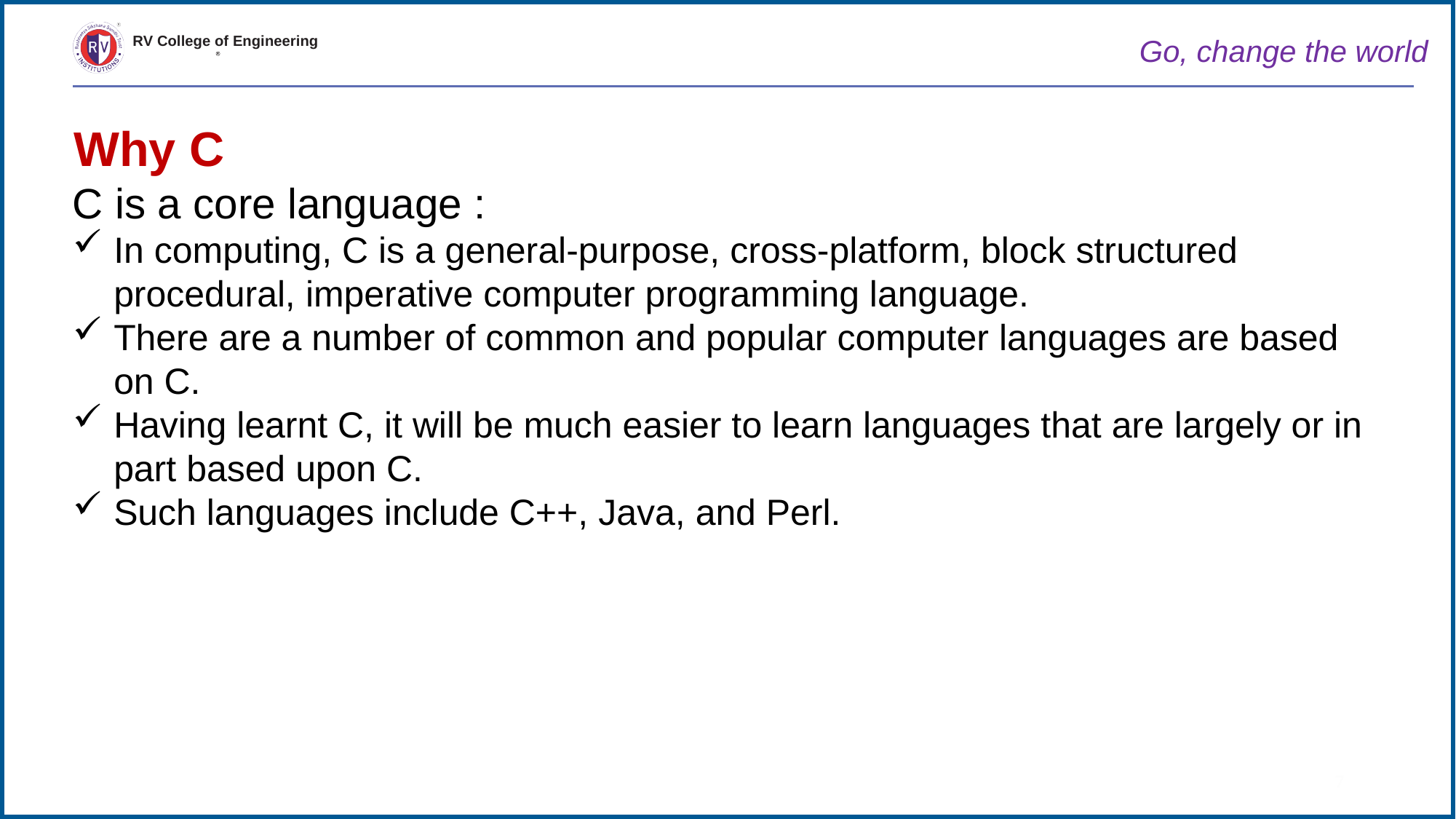

Go, change the world
RV College of Engineering

Why C
C is a core language :
In computing, C is a general-purpose, cross-platform, block structured procedural, imperative computer programming language.
There are a number of common and popular computer languages are based on C.
Having learnt C, it will be much easier to learn languages that are largely or in part based upon C.
Such languages include C++, Java, and Perl.

7